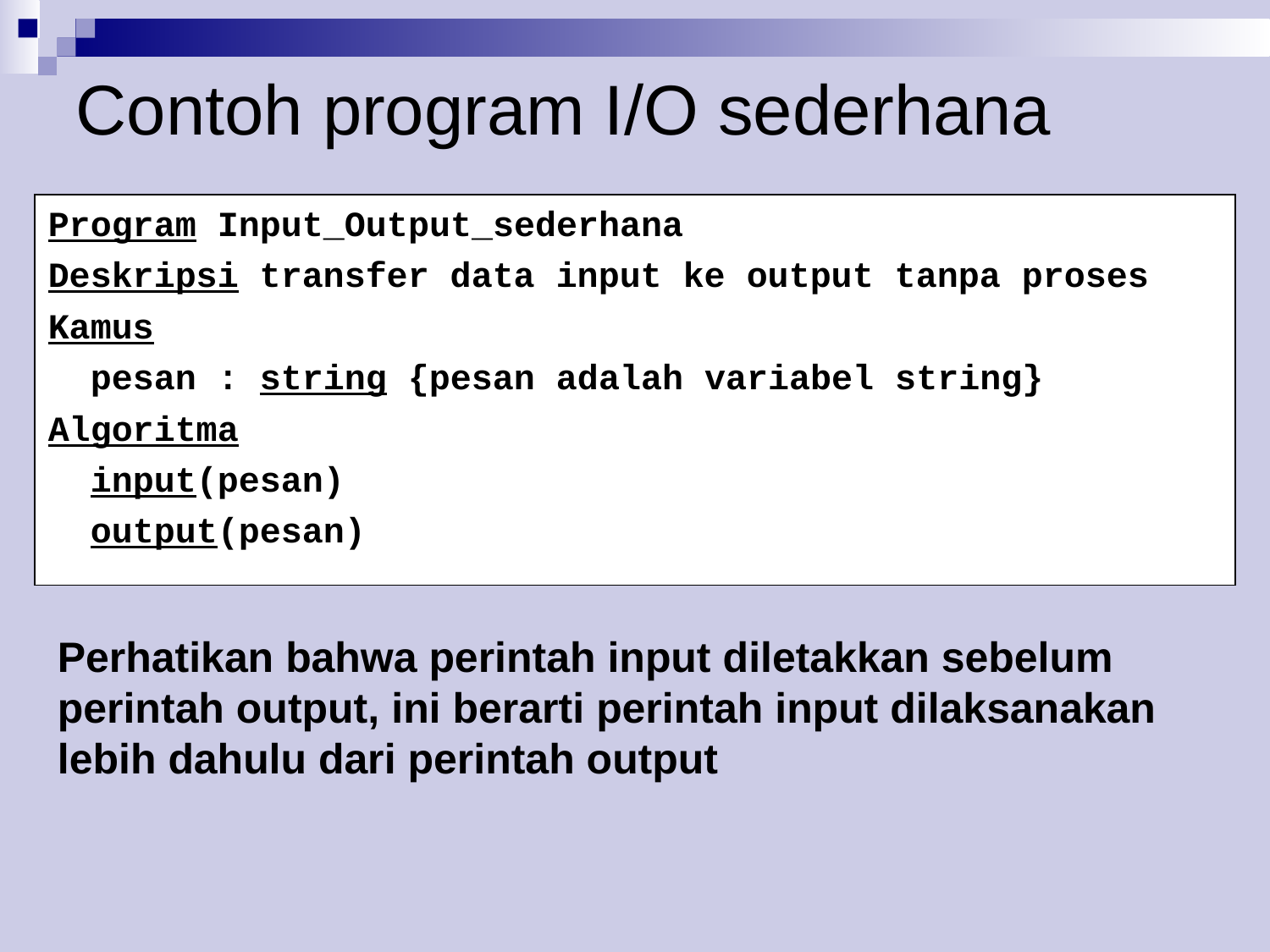

Contoh program I/O sederhana
Program Input_Output_sederhana
Deskripsi transfer data input ke output tanpa proses
Kamus
  pesan : string {pesan adalah variabel string}
Algoritma
  input(pesan)
  output(pesan)
Perhatikan bahwa perintah input diletakkan sebelum perintah output, ini berarti perintah input dilaksanakan lebih dahulu dari perintah output